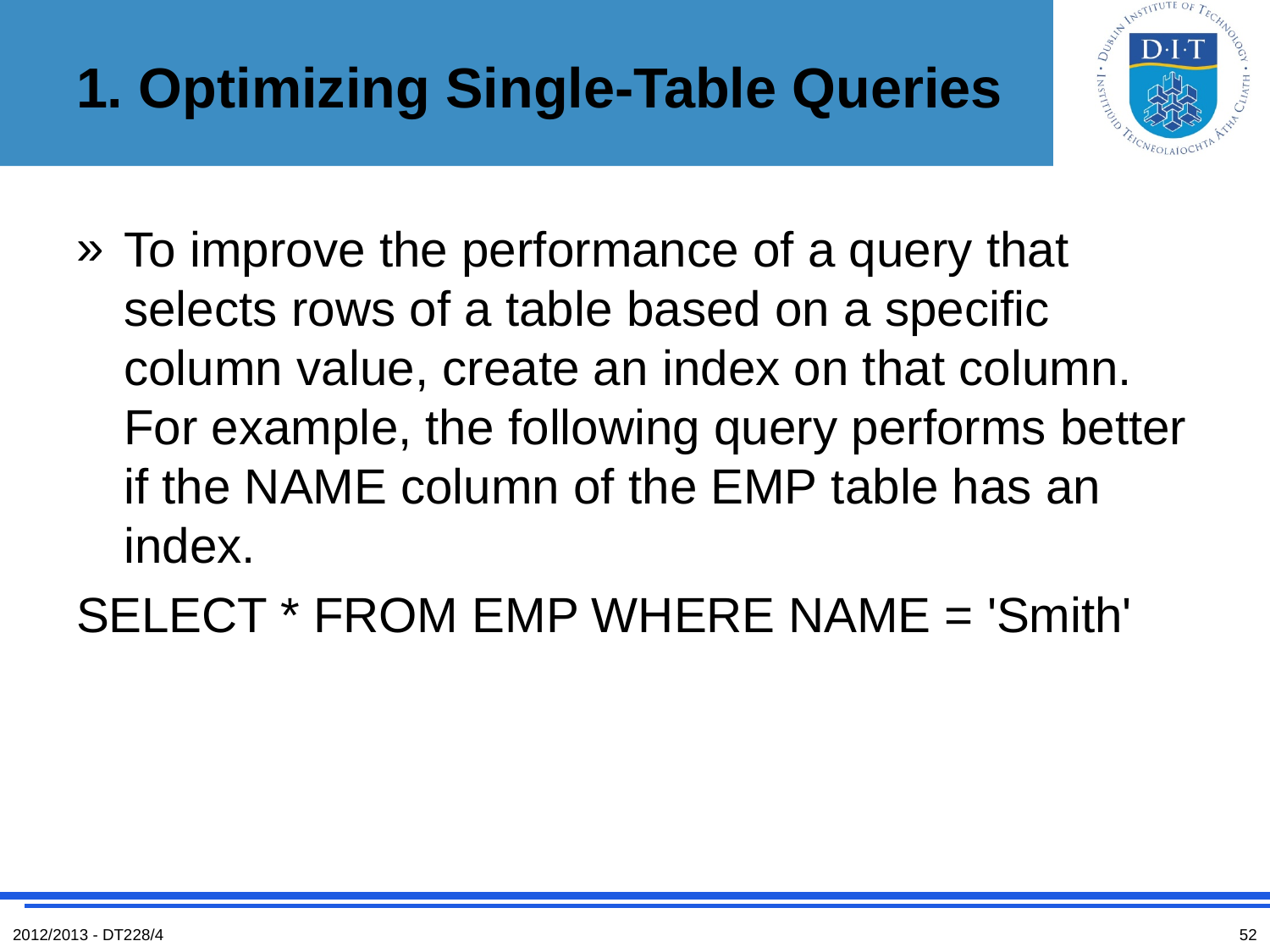

# 1. Optimizing Single-Table Queries
To improve the performance of a query that selects rows of a table based on a specific column value, create an index on that column. For example, the following query performs better if the NAME column of the EMP table has an index.
SELECT * FROM EMP WHERE NAME = 'Smith'
2012/2013 - DT228/4
52